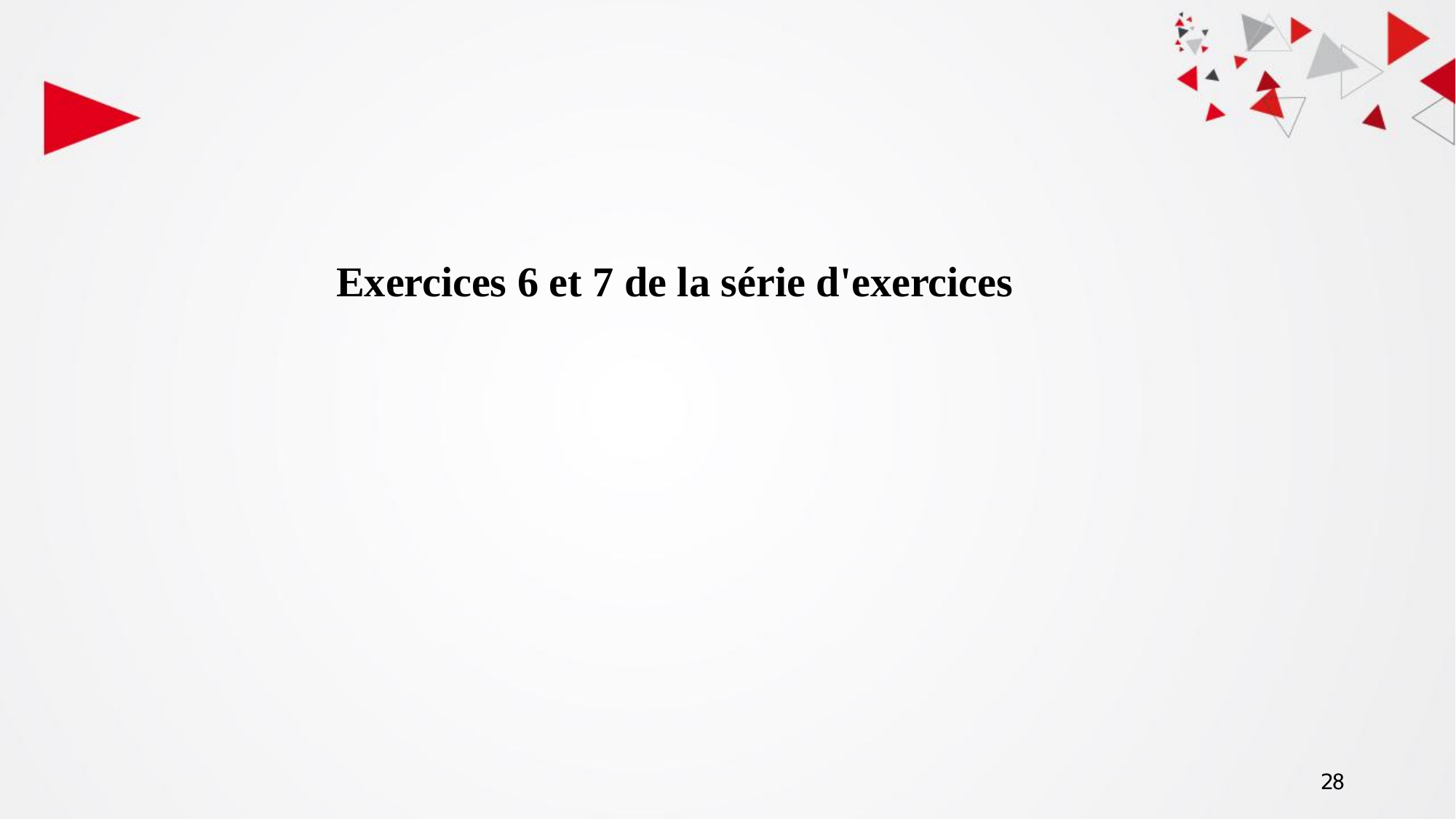

# Exercices 6 et 7 de la série d'exercices
28